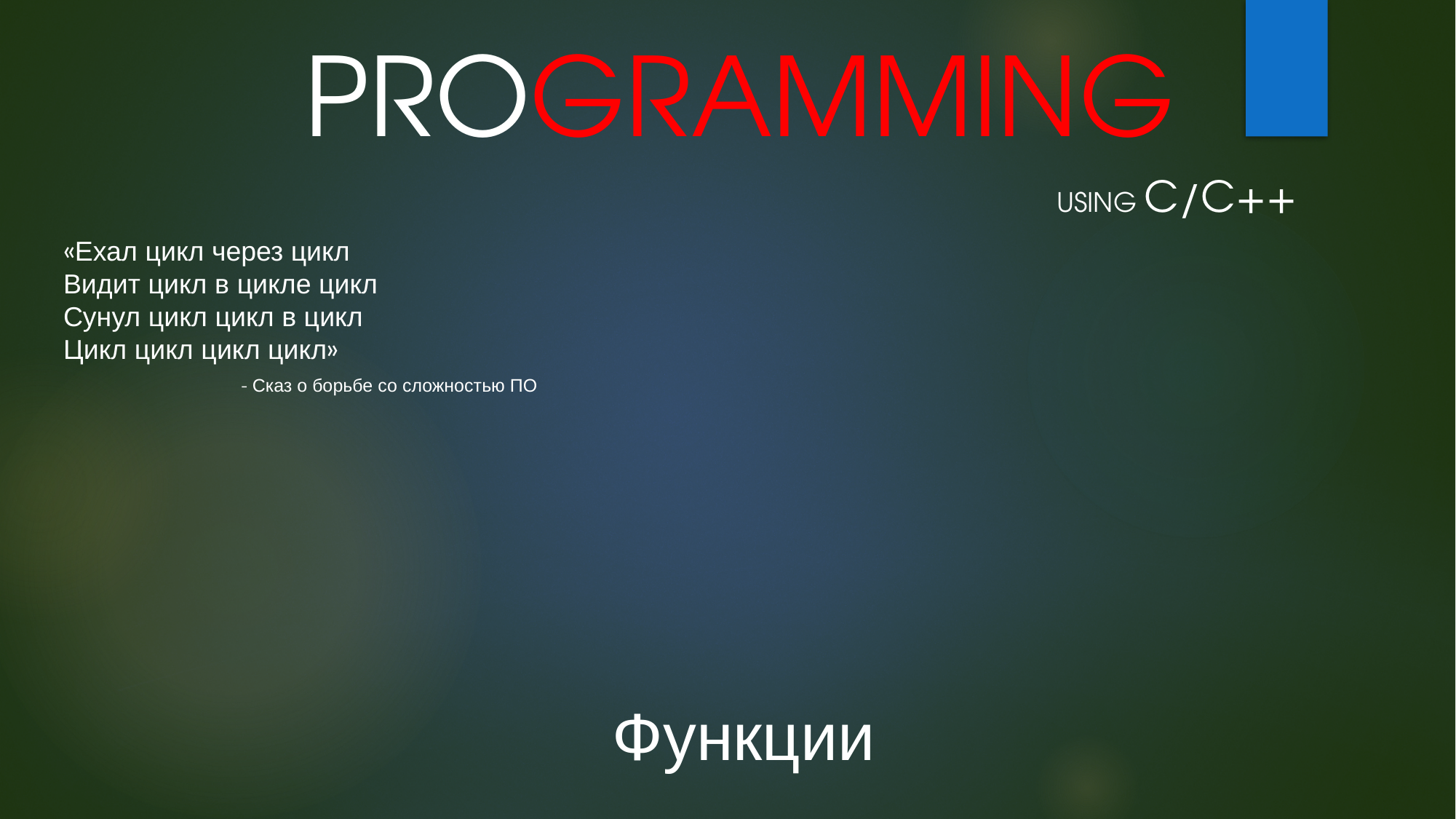

# PROGRAMMING
Using C/C++
«Ехал цикл через цикл
Видит цикл в цикле цикл
Сунул цикл цикл в цикл
Цикл цикл цикл цикл»
	- Сказ о борьбе со сложностью ПО
Функции